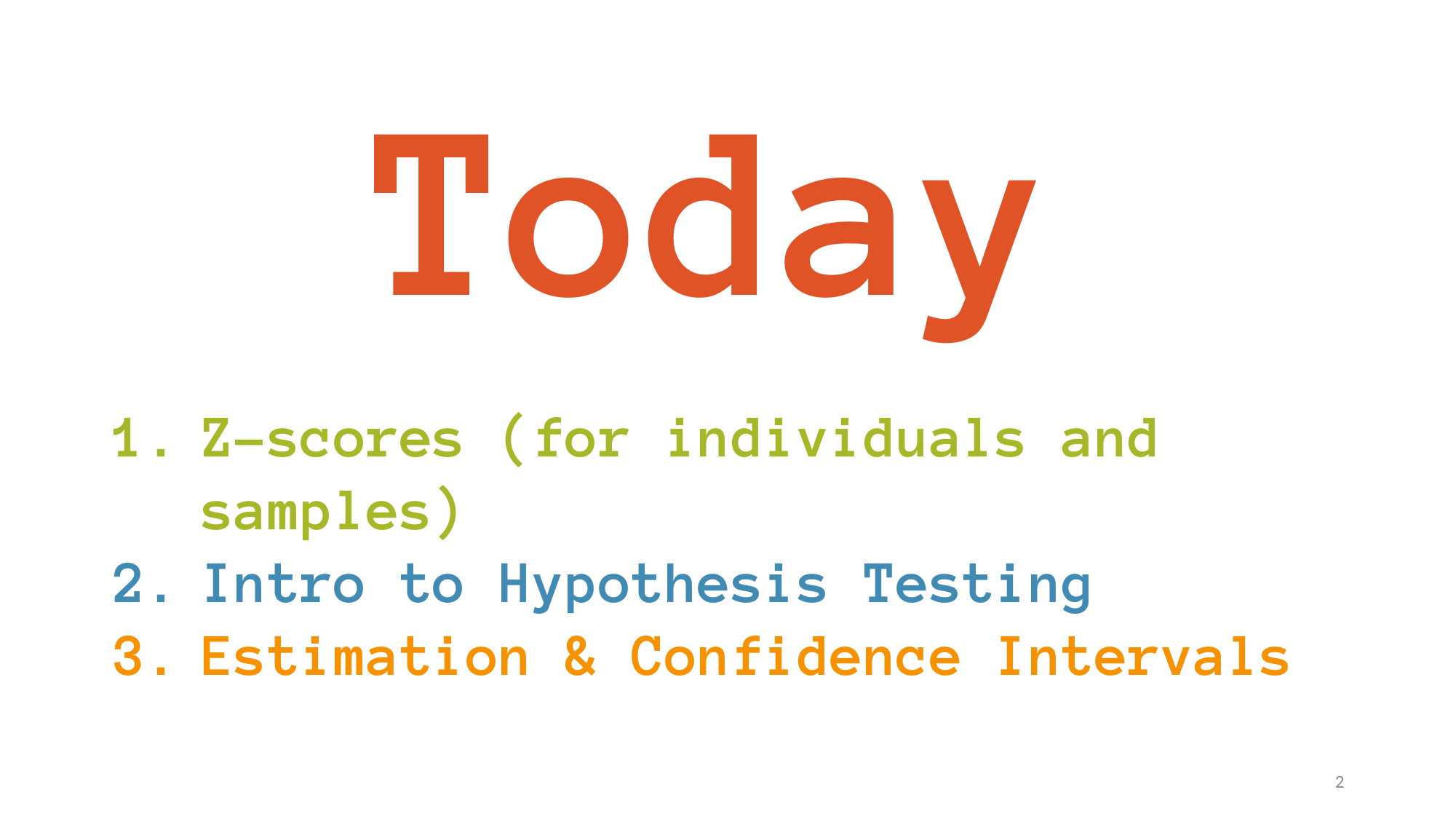

# Today
Z-scores (for individuals and samples)
Intro to Hypothesis Testing
Estimation & Confidence Intervals
2